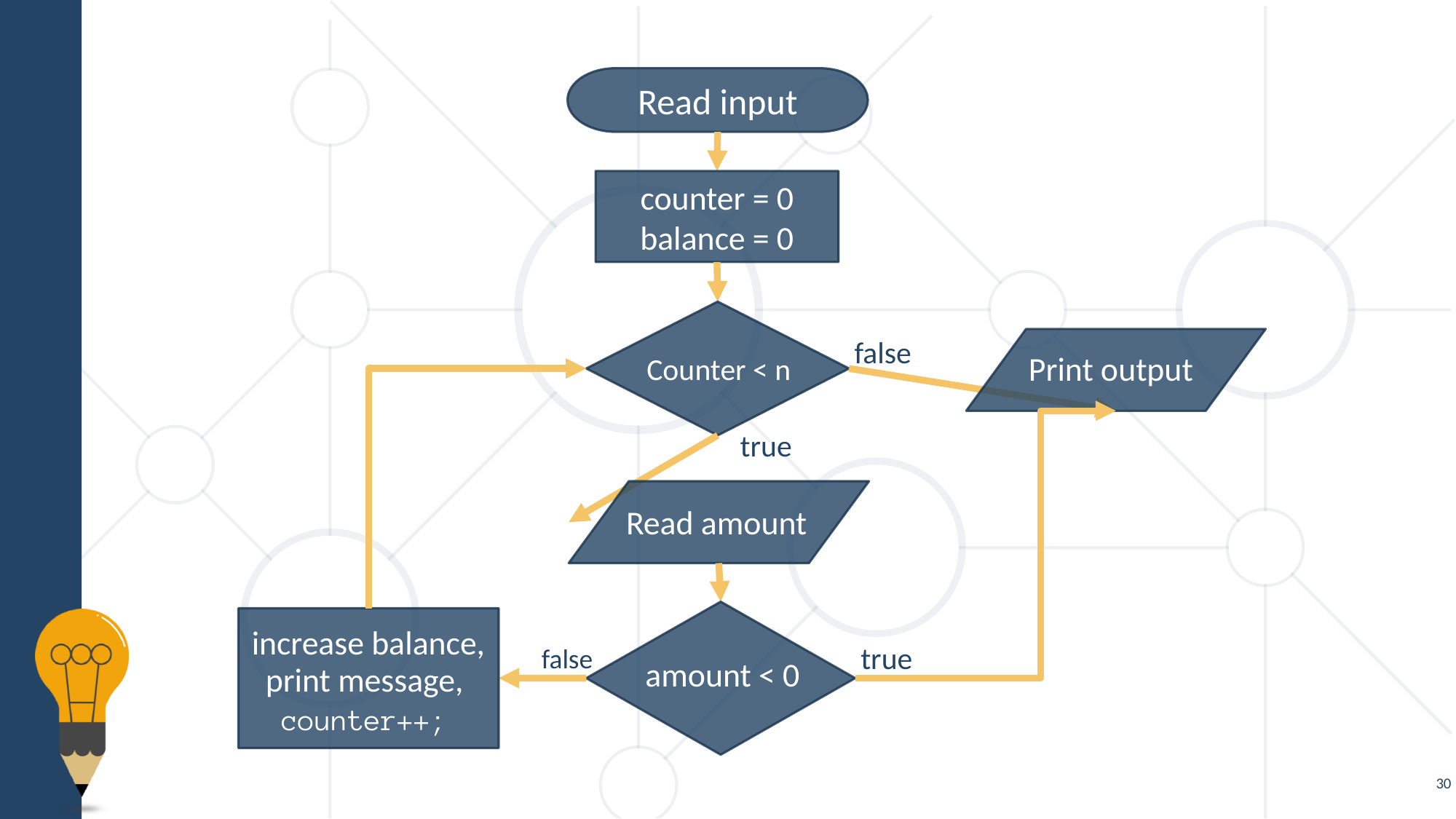

Read input
counter = 0
balance = 0

Counter < n
false

Print output
true

Read amount

amount < 0

print message,
counter++;
increase balance,
true
false
30